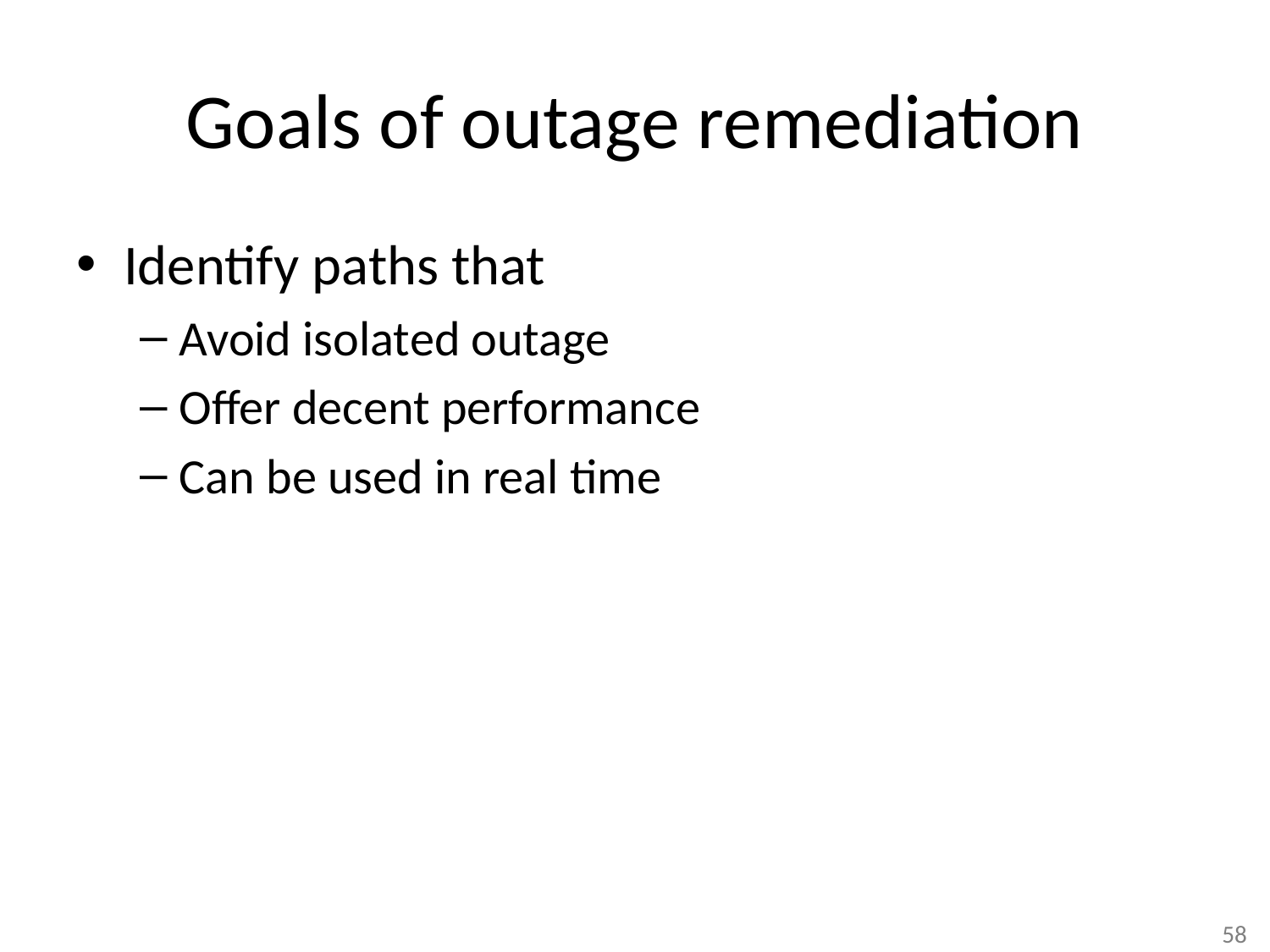

# Goals of outage remediation
Identify paths that
Avoid isolated outage
Offer decent performance
Can be used in real time